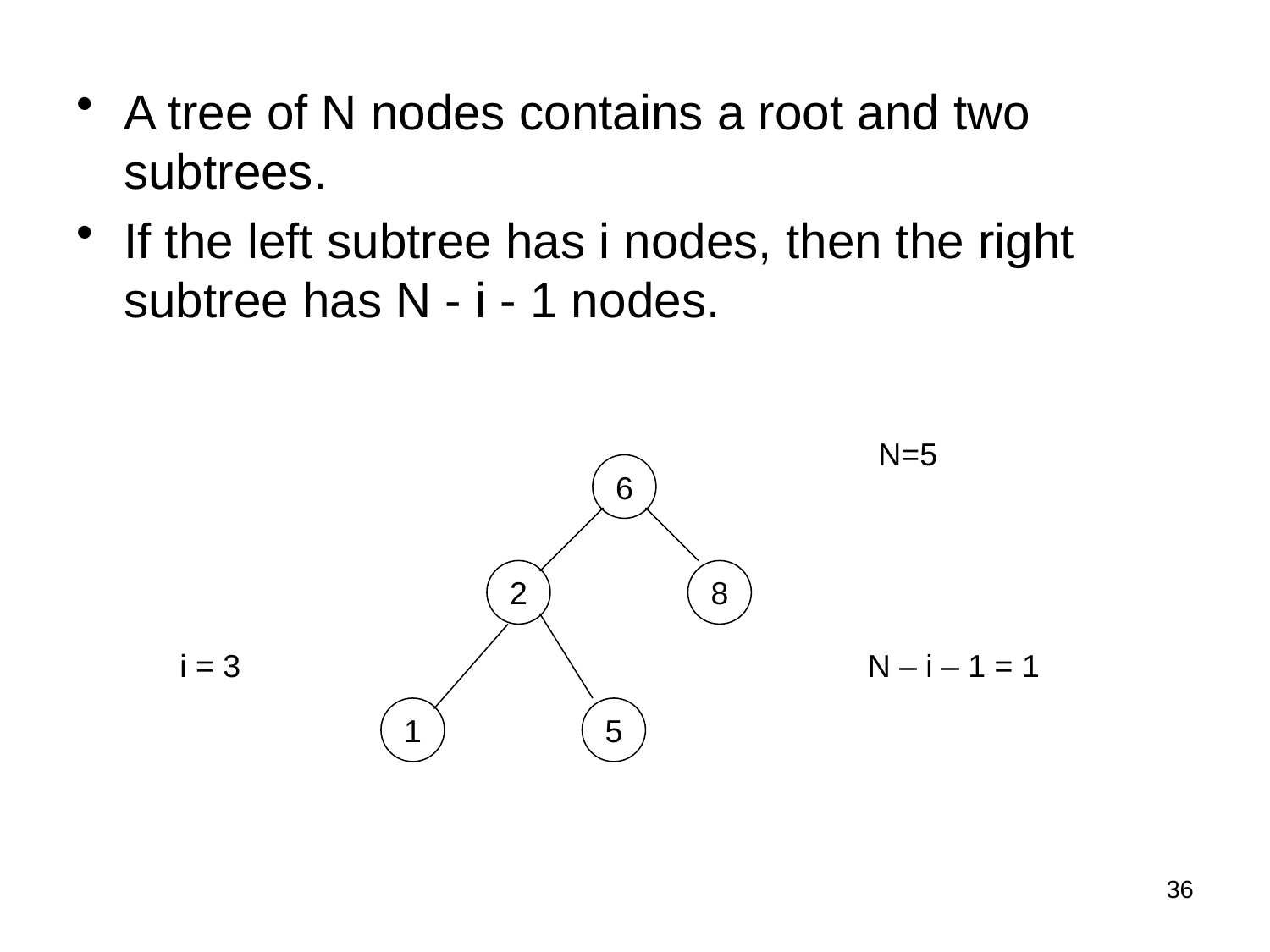

A tree of N nodes contains a root and two subtrees.
If the left subtree has i nodes, then the right subtree has N - i - 1 nodes.

N=5
6

2
8

i = 3
N – i – 1 = 1
1
5
36